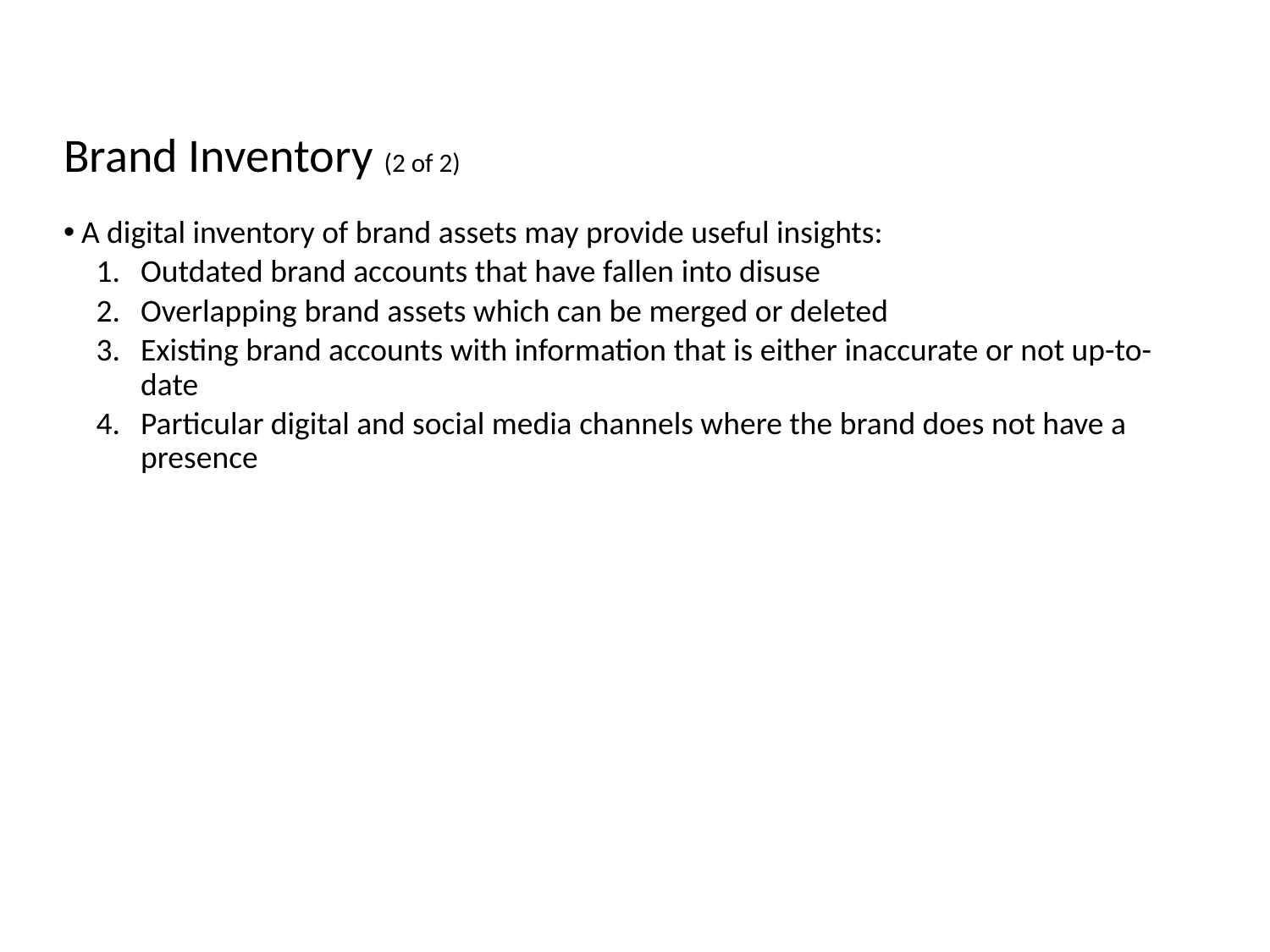

# Brand Inventory (2 of 2)
A digital inventory of brand assets may provide useful insights:
Outdated brand accounts that have fallen into disuse
Overlapping brand assets which can be merged or deleted
Existing brand accounts with information that is either inaccurate or not up-to-date
Particular digital and social media channels where the brand does not have a presence